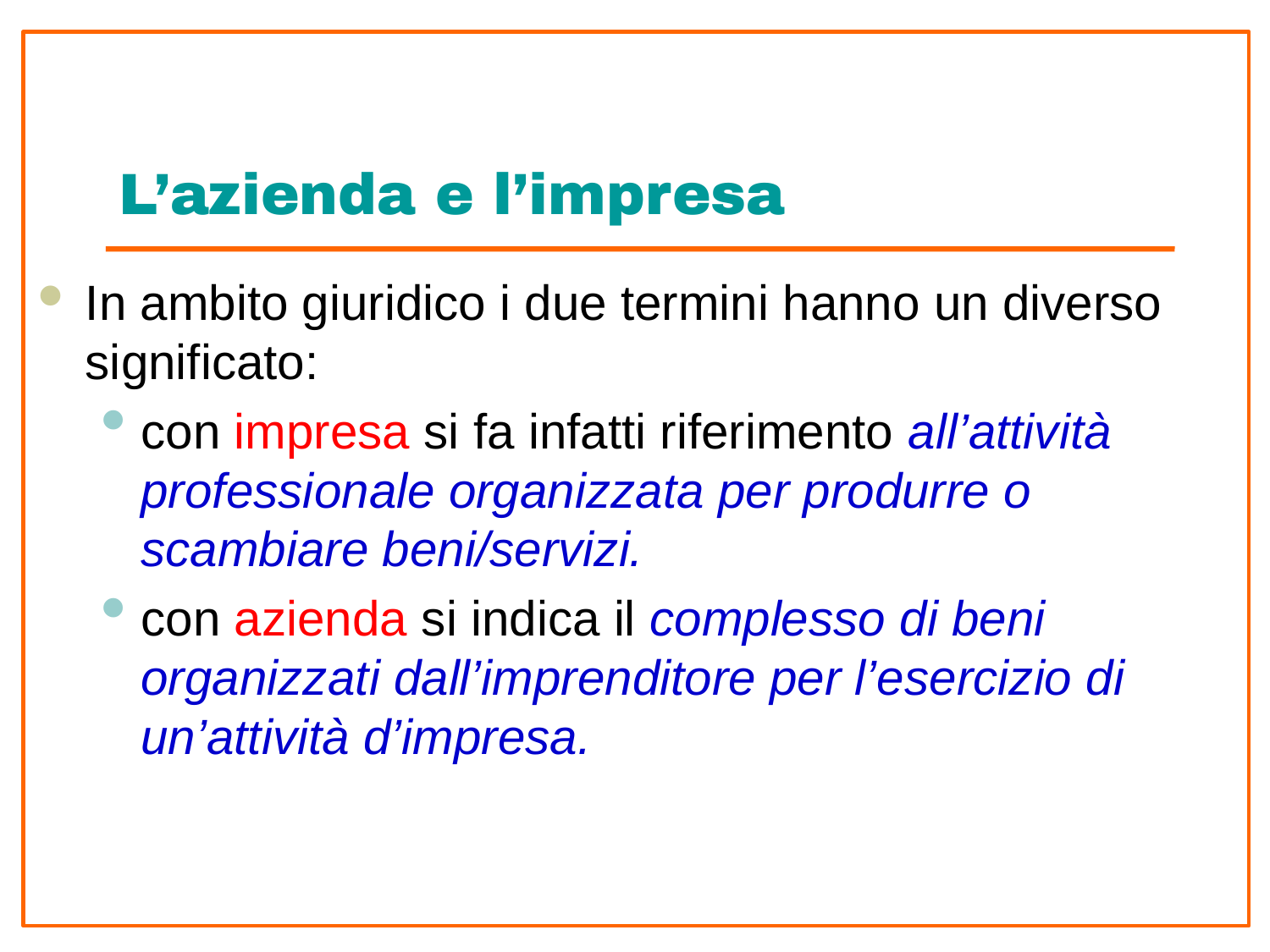

# L’azienda e l’impresa
In ambito giuridico i due termini hanno un diverso significato:
con impresa si fa infatti riferimento all’attività professionale organizzata per produrre o scambiare beni/servizi.
con azienda si indica il complesso di beni organizzati dall’imprenditore per l’esercizio di un’attività d’impresa.